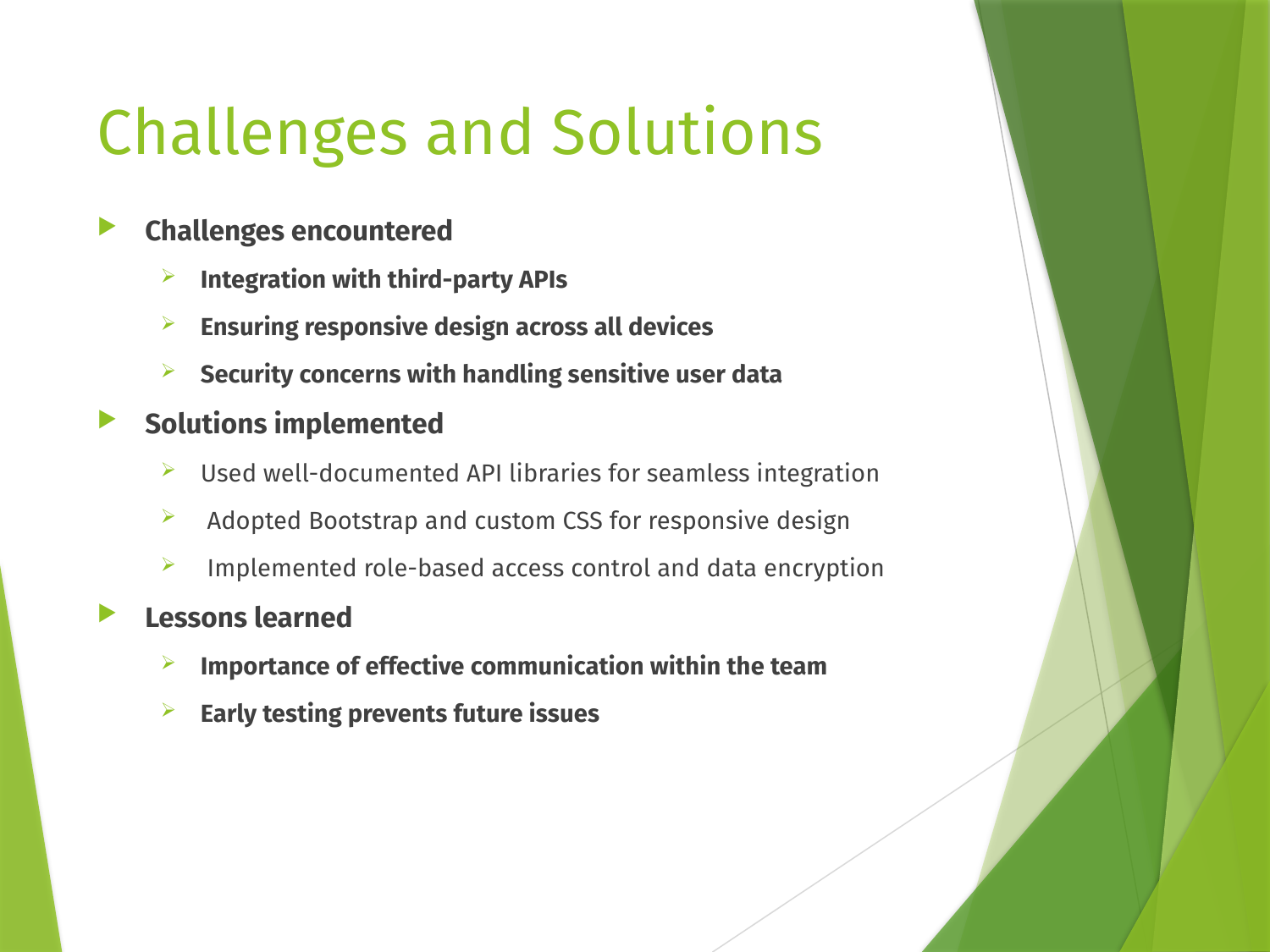

# Challenges and Solutions
Challenges encountered
Integration with third-party APIs
Ensuring responsive design across all devices
Security concerns with handling sensitive user data
Solutions implemented
Used well-documented API libraries for seamless integration
 Adopted Bootstrap and custom CSS for responsive design
 Implemented role-based access control and data encryption
Lessons learned
Importance of effective communication within the team
Early testing prevents future issues